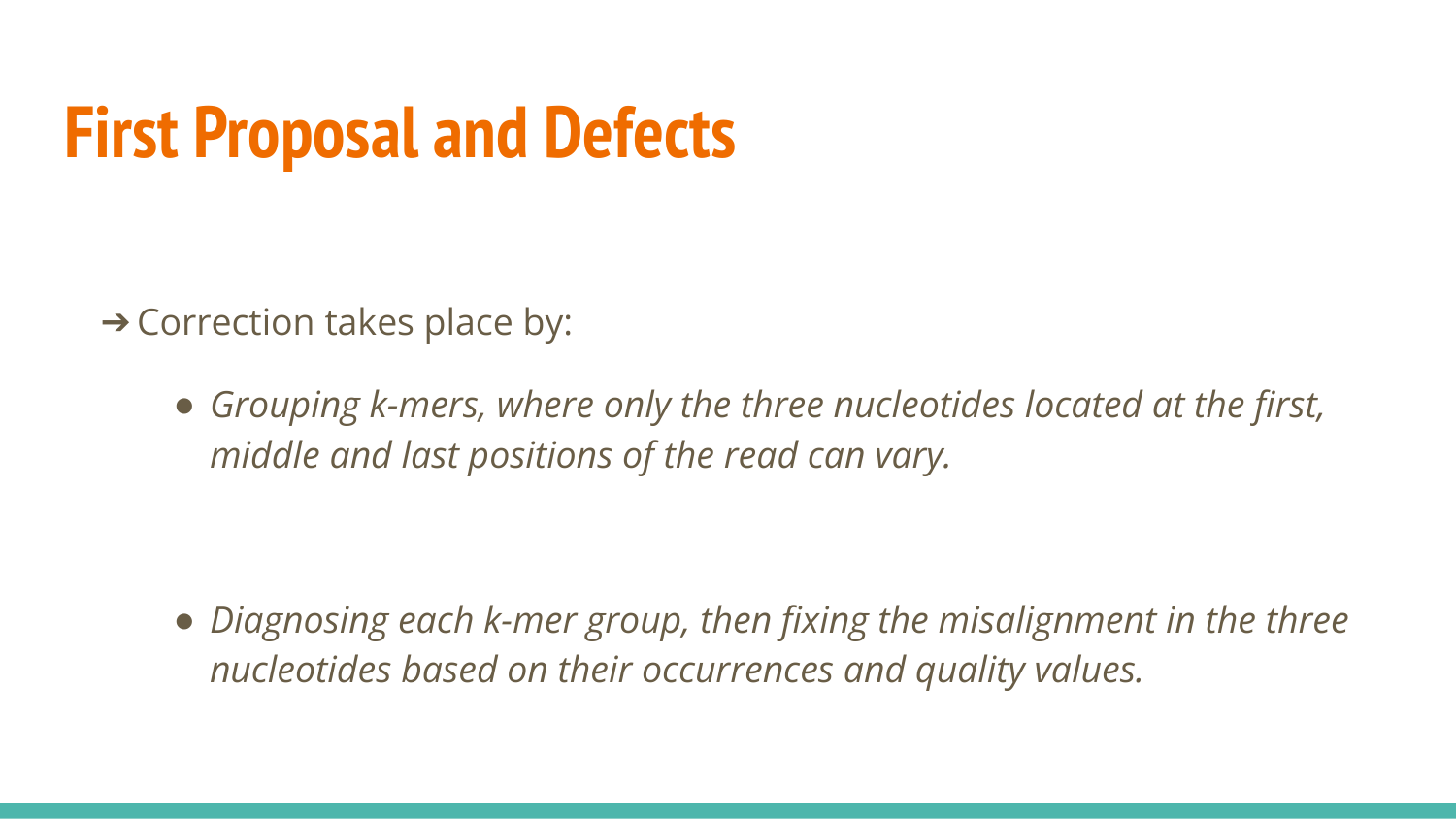

# First Proposal and Defects

Correction takes place by:
Grouping k-mers, where only the three nucleotides located at the first, middle and last positions of the read can vary.

Diagnosing each k-mer group, then fixing the misalignment in the three nucleotides based on their occurrences and quality values.